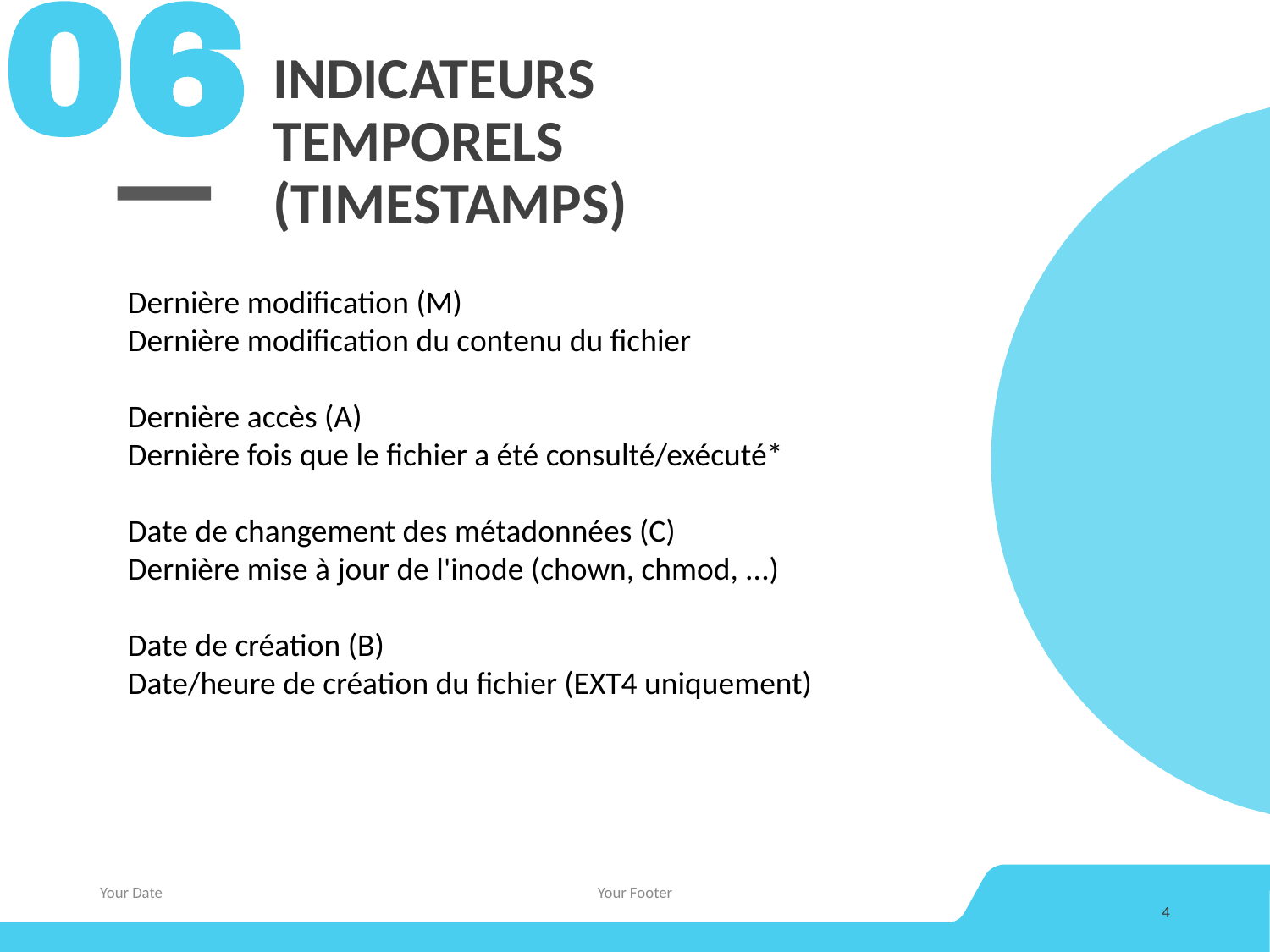

06
# INDICATEURS TEMPORELS (TIMESTAMPS)

Dernière modification (M)
Dernière modification du contenu du fichier

Dernière accès (A)
Dernière fois que le fichier a été consulté/exécuté*

Date de changement des métadonnées (C)
Dernière mise à jour de l'inode (chown, chmod, ...)

Date de création (B)
Date/heure de création du fichier (EXT4 uniquement)

Your Date
Your Footer
4